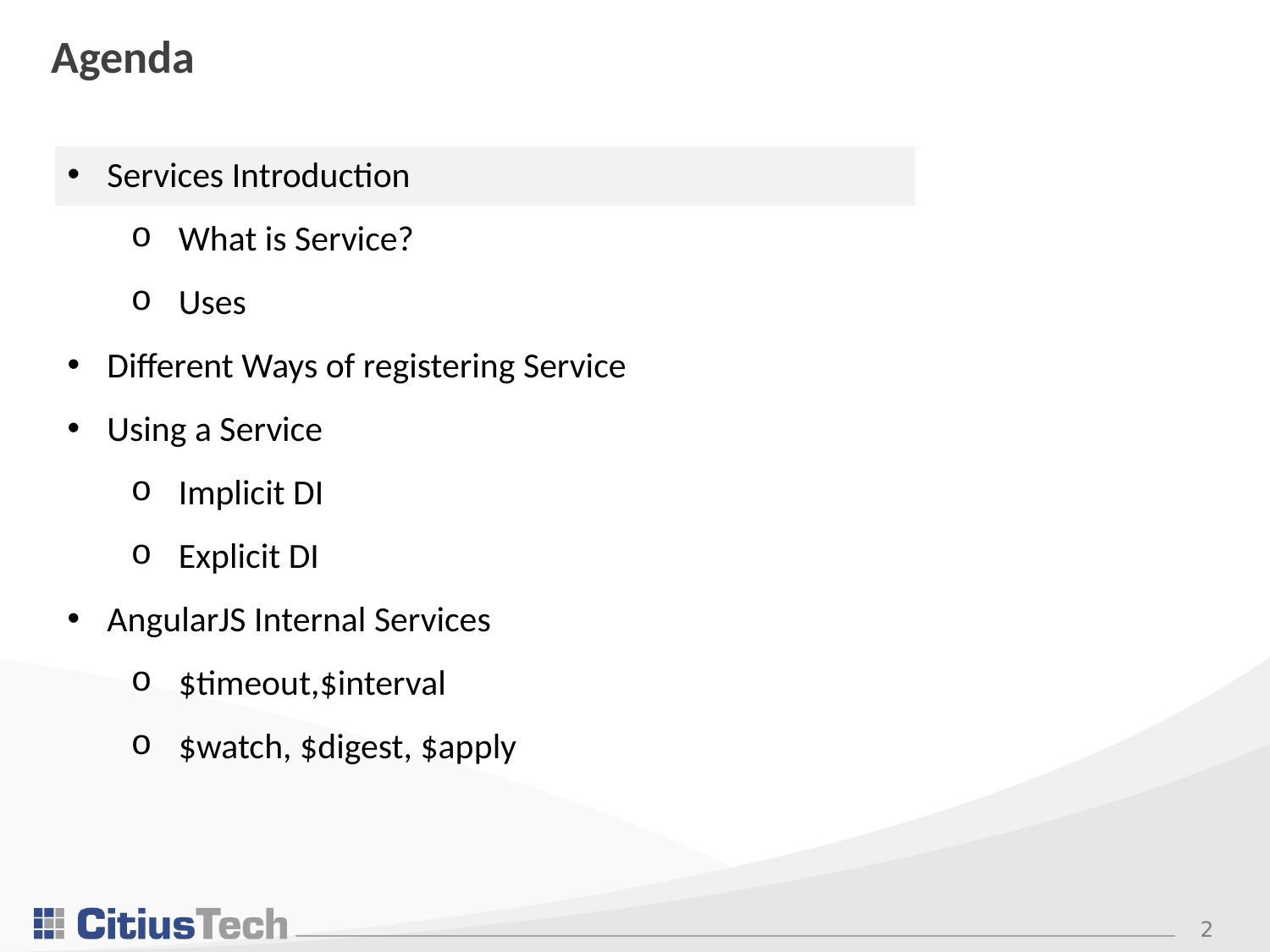

# Agenda

Services Introduction
What is Service?
Uses
Different Ways of registering Service
Using a Service
Implicit DI
Explicit DI
AngularJS Internal Services
$timeout,$interval
$watch, $digest, $apply